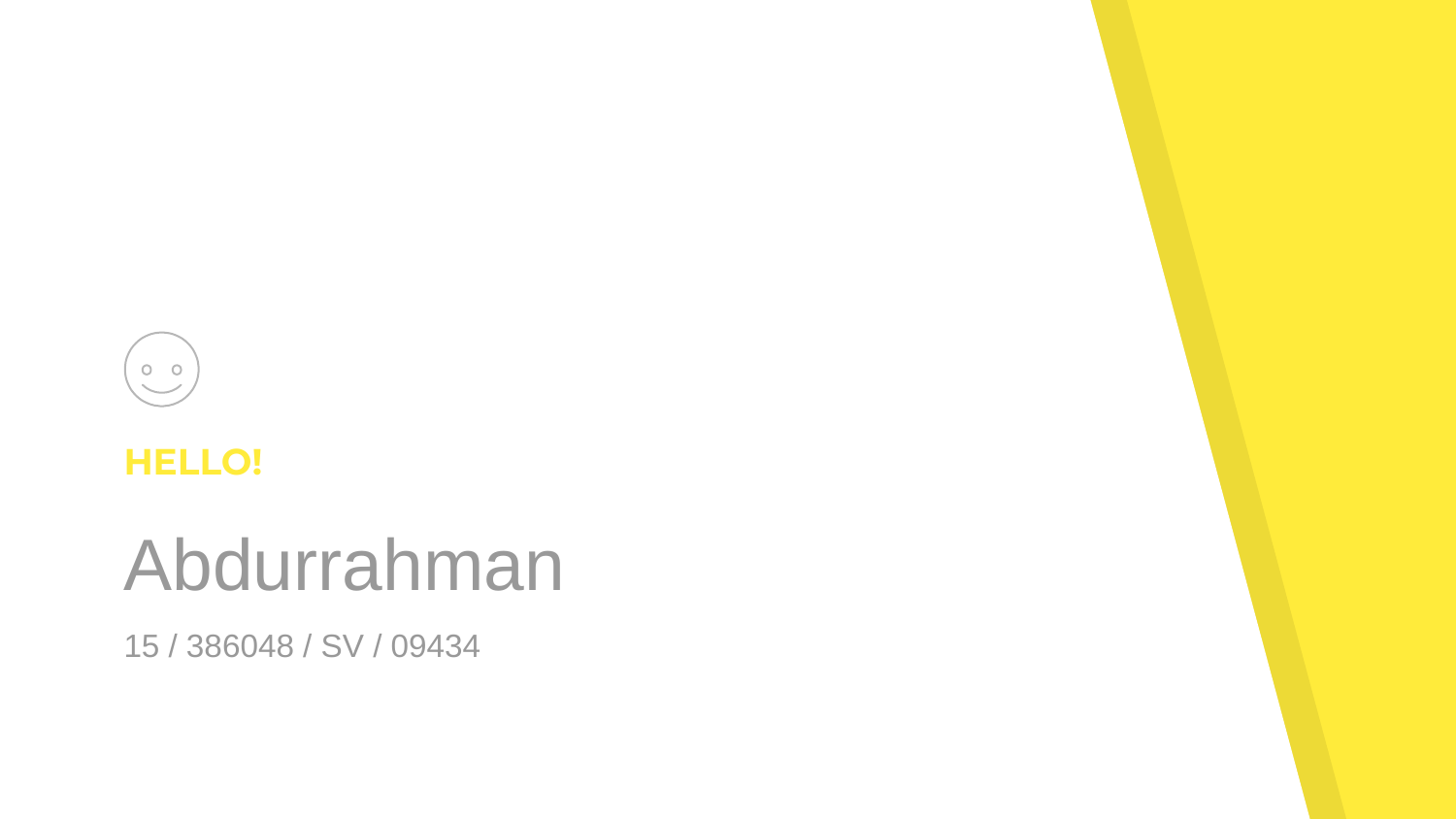

HELLO!

Abdurrahman
15 / 386048 / SV / 09434